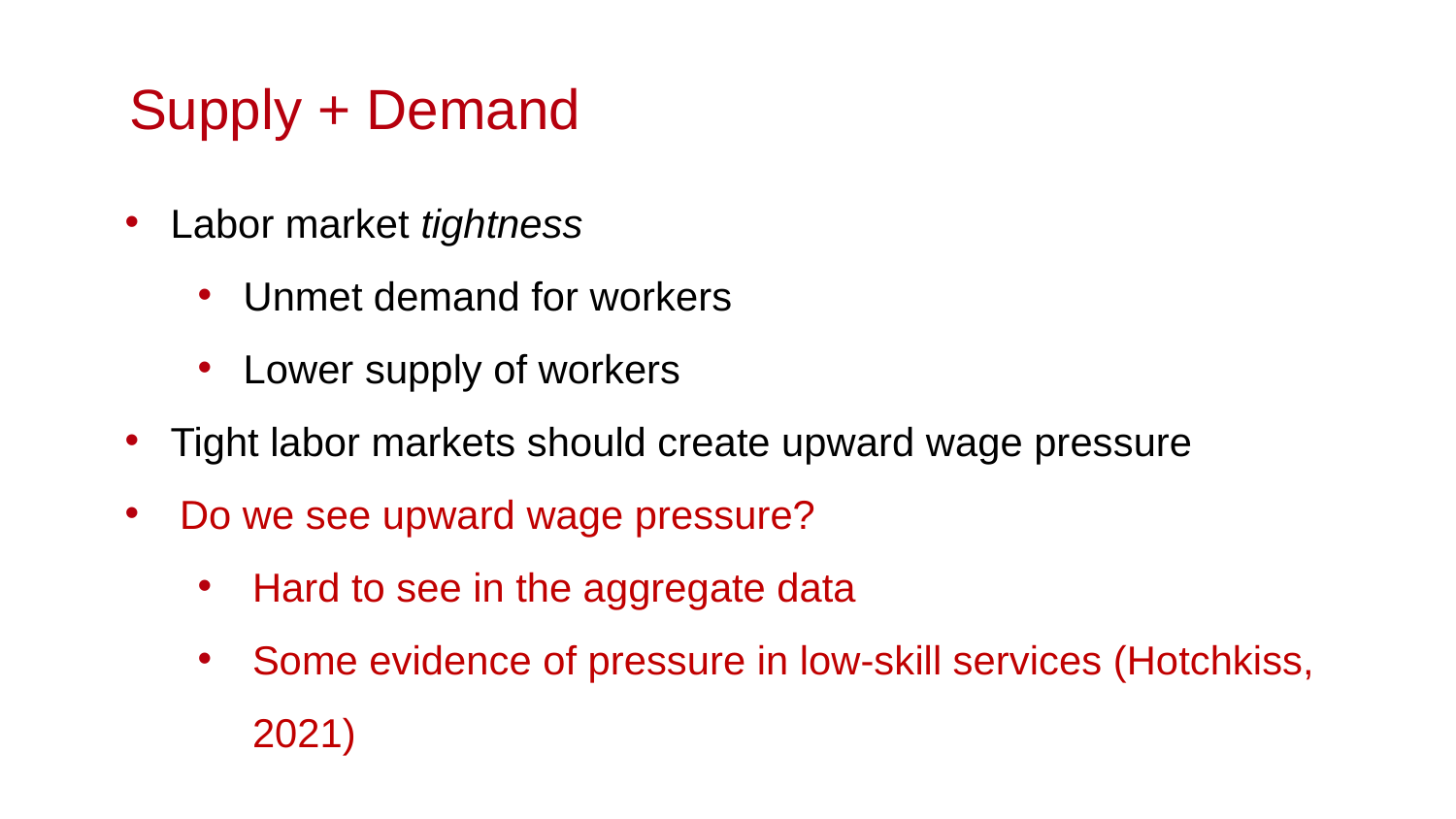

Supply + Demand
Labor market tightness
Unmet demand for workers
Lower supply of workers
Tight labor markets should create upward wage pressure
Do we see upward wage pressure?
Hard to see in the aggregate data
Some evidence of pressure in low-skill services (Hotchkiss, 2021)